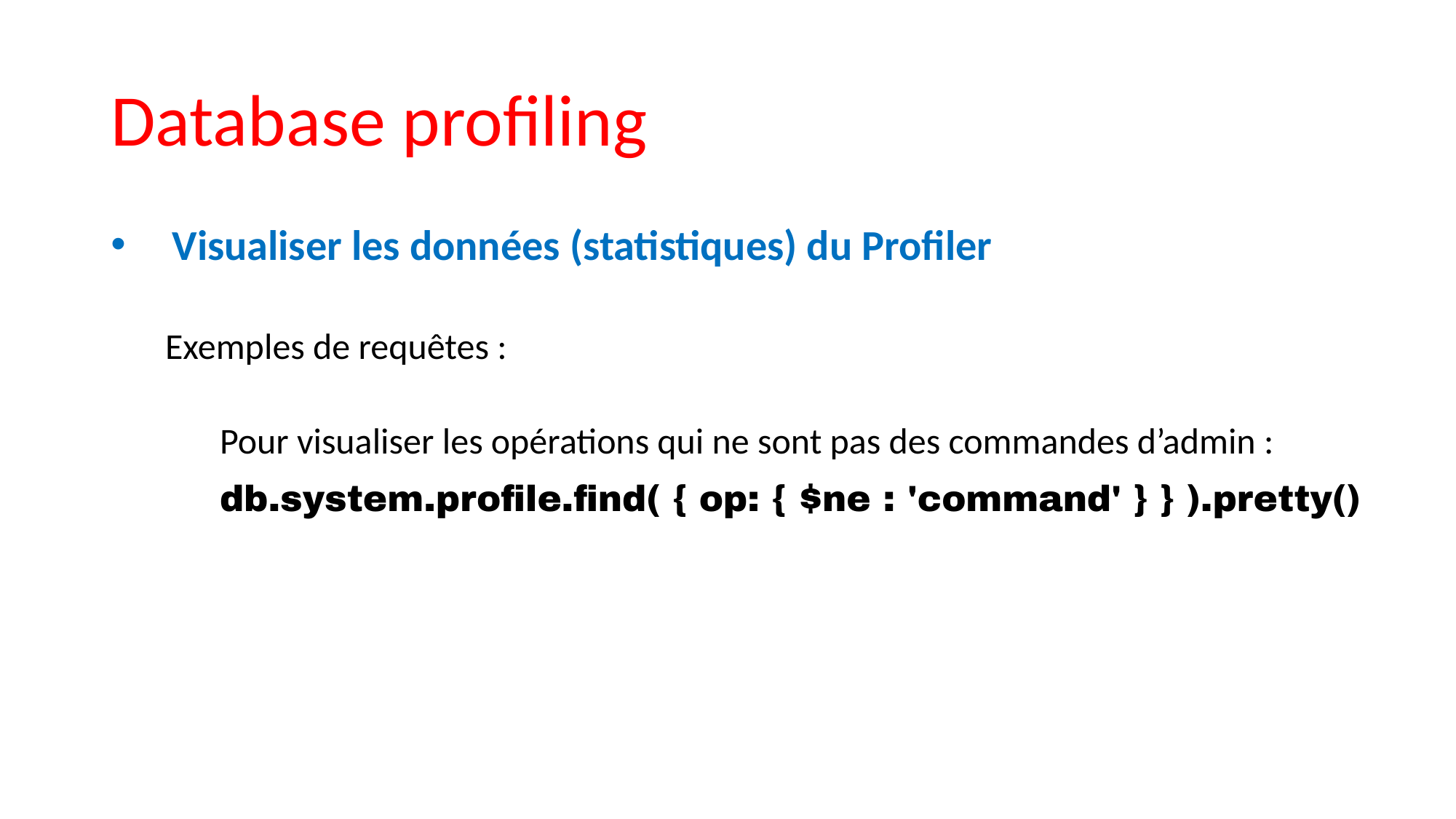

Database profiling
Visualiser les données (statistiques) du Profiler

Exemples de requêtes :

Pour visualiser les opérations qui ne sont pas des commandes d’admin :
db.system.profile.find( { op: { $ne : 'command' } } ).pretty()